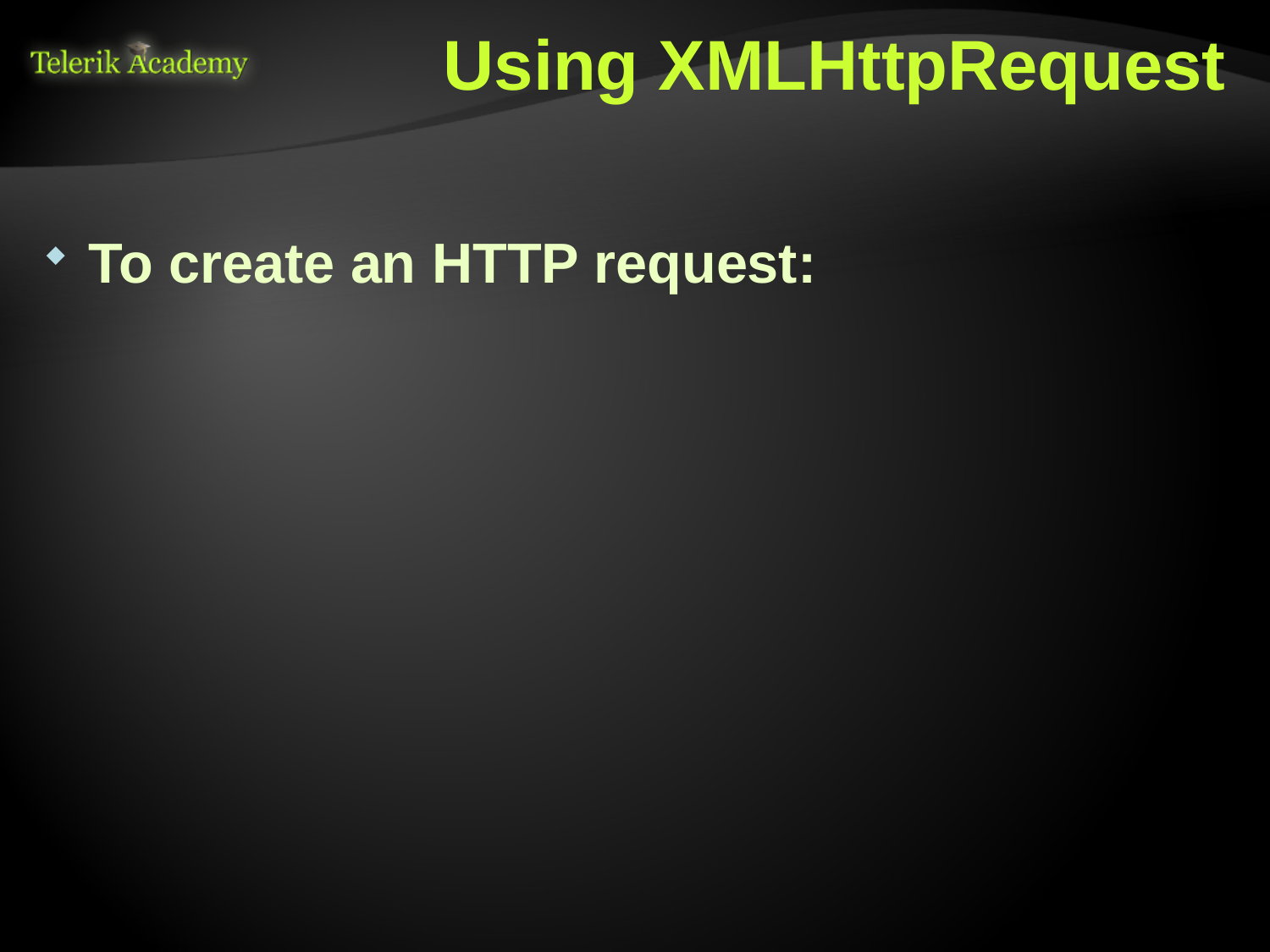

# Using XMLHttpRequest
To create an HTTP request: